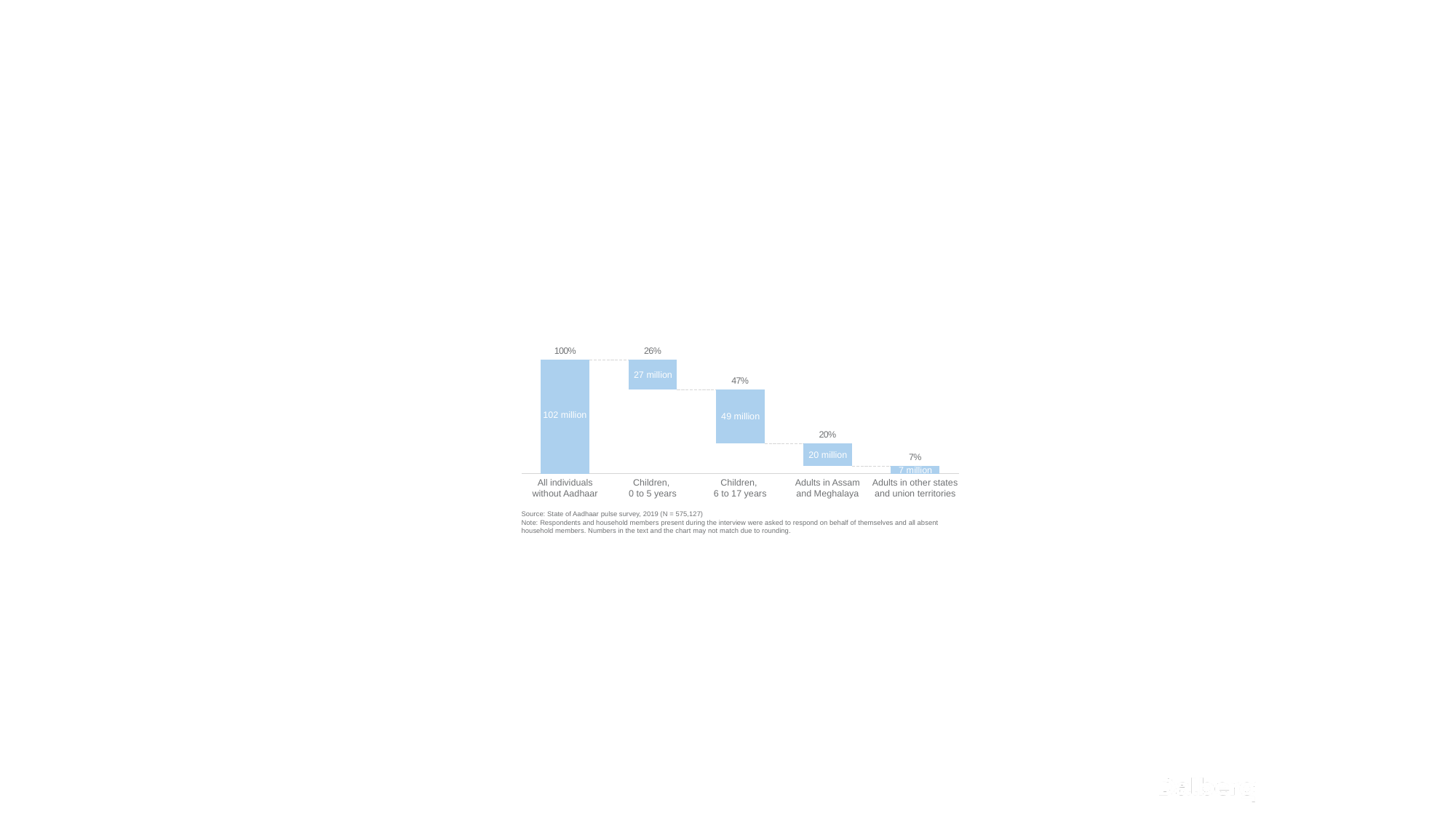

### Chart

| Category |  |  |
|---|---|---|
102 million
27 million
49 million
20 million
7 million
Source: State of Aadhaar pulse survey, 2019 (N = 575,127)
Note: Respondents and household members present during the interview were asked to respond on behalf of themselves and all absent household members. Numbers in the text and the chart may not match due to rounding.
All individuals without Aadhaar
Children,
0 to 5 years
Children,
6 to 17 years
Adults in Assam and Meghalaya
Adults in other states and union territories